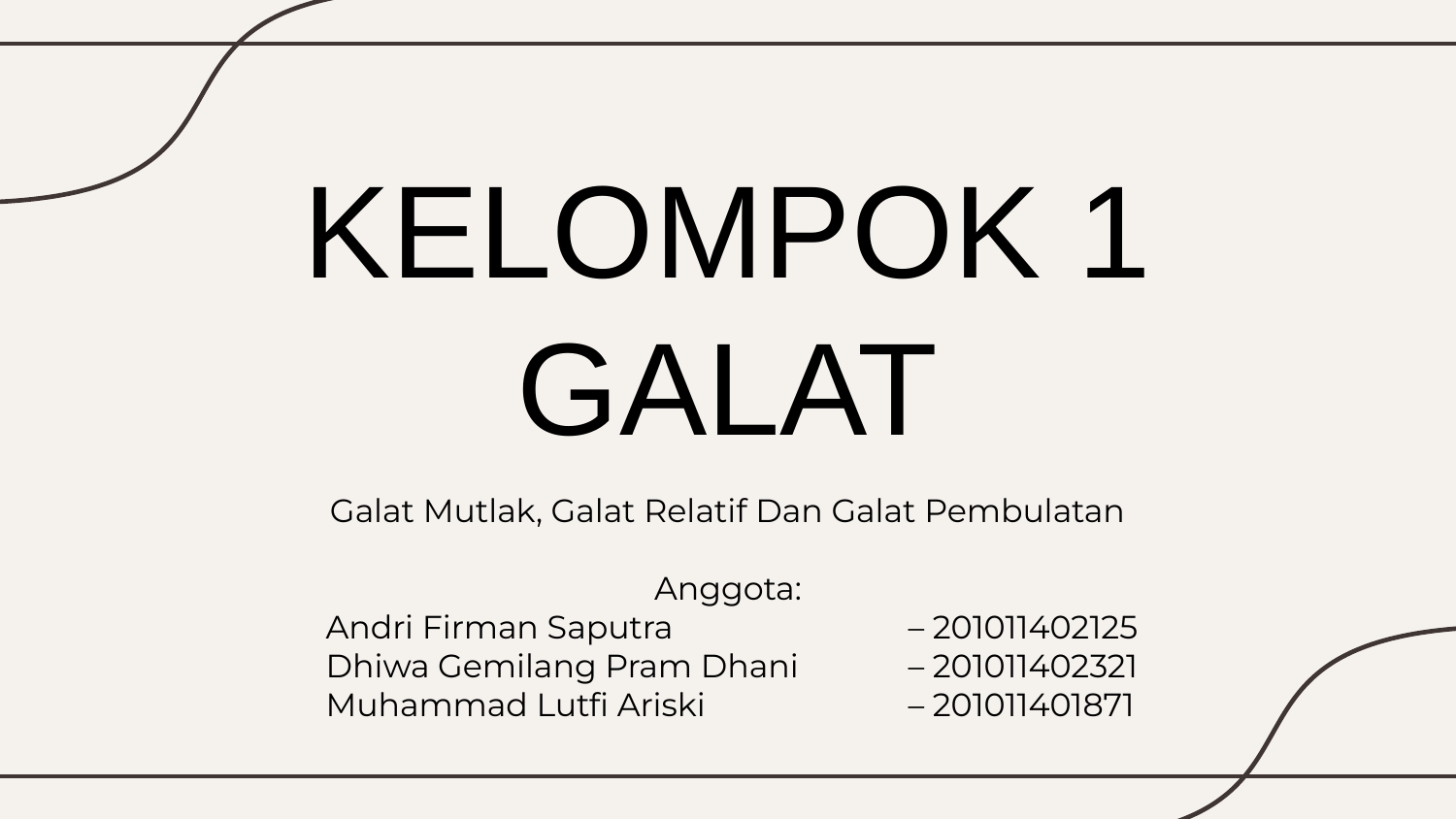

# KELOMPOK 1 GALAT
Galat Mutlak, Galat Relatif Dan Galat Pembulatan

Anggota:
	Andri Firman Saputra 		– 201011402125
	Dhiwa Gemilang Pram Dhani 	– 201011402321
	Muhammad Lutfi Ariski		– 201011401871